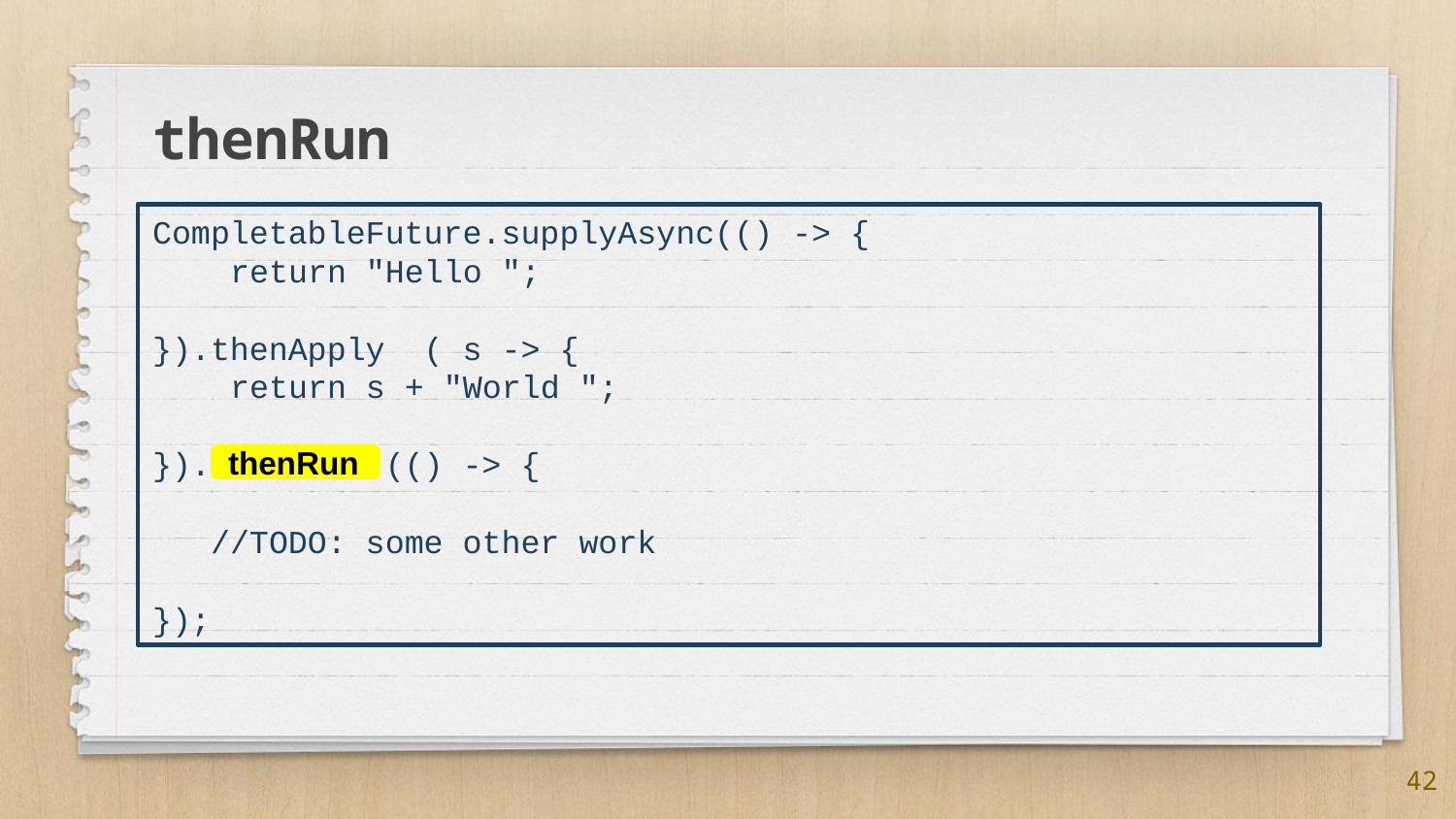

thenRun
CompletableFuture.supplyAsync(() -> {
    return "Hello ";

}).thenApply  ( s -> {
    return s + "World ";

}).thenRun  (() -> {

   //TODO: some other work

});
thenRun
42